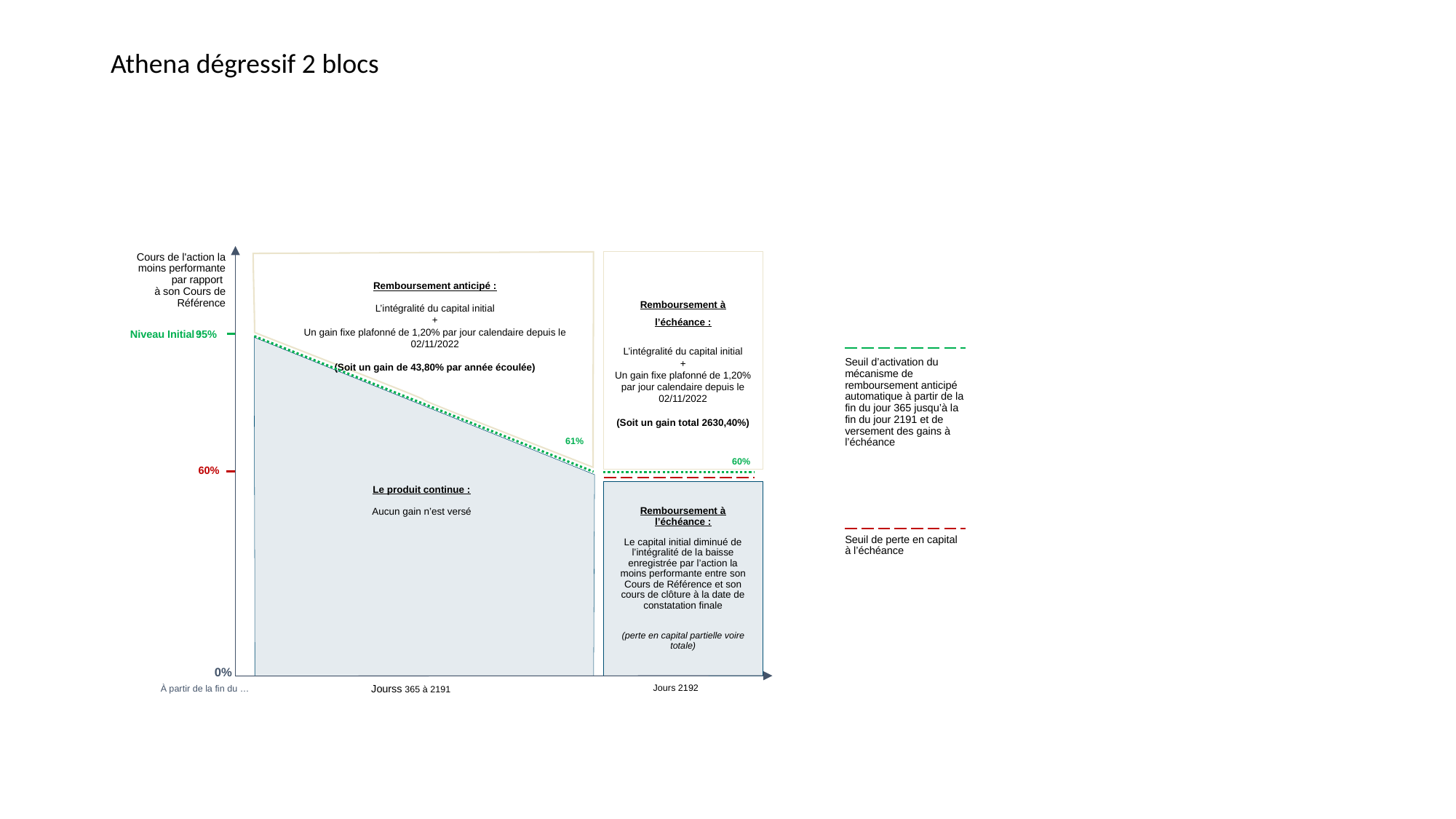

Athena dégressif 2 blocs
Cours de l'action la moins performante par rapport
à son Cours de Référence
Remboursement à l’échéance :

L’intégralité du capital initial
+
Un gain fixe plafonné de 1,20% par jour calendaire depuis le 02/11/2022

(Soit un gain total 2630,40%)

Remboursement anticipé :

L’intégralité du capital initial
+
Un gain fixe plafonné de 1,20% par jour calendaire depuis le 02/11/2022

(Soit un gain de 43,80% par année écoulée)

95%
Niveau Initial :

Seuil d’activation du mécanisme de remboursement anticipé automatique à partir de la fin du jour 365 jusqu’à la fin du jour 2191 et de versement des gains à l’échéance
61%
60%
60%
Remboursement à l’échéance :

Le capital initial diminué de l’intégralité de la baisse enregistrée par l’action la moins performante entre son Cours de Référence et son cours de clôture à la date de constatation finale

(perte en capital partielle voire totale)
Le produit continue :

Aucun gain n’est versé
Seuil de perte en capital à l’échéance
0%
Jourss 365 à 2191
Jours 2192
À partir de la fin du …